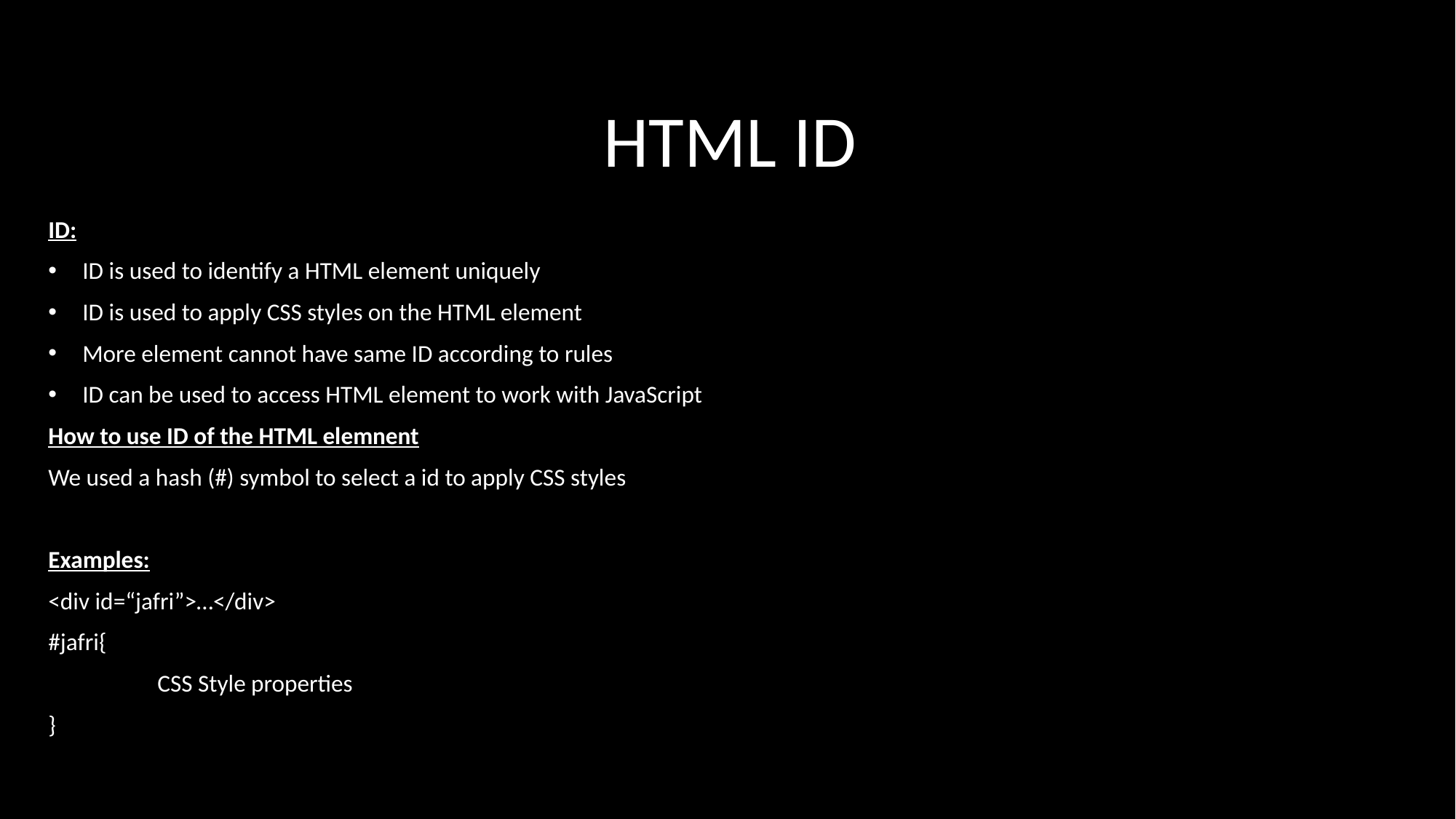

# HTML ID
ID:
ID is used to identify a HTML element uniquely
ID is used to apply CSS styles on the HTML element
More element cannot have same ID according to rules
ID can be used to access HTML element to work with JavaScript
How to use ID of the HTML elemnent
We used a hash (#) symbol to select a id to apply CSS styles

Examples:
<div id=“jafri”>…</div>
#jafri{
	CSS Style properties
}